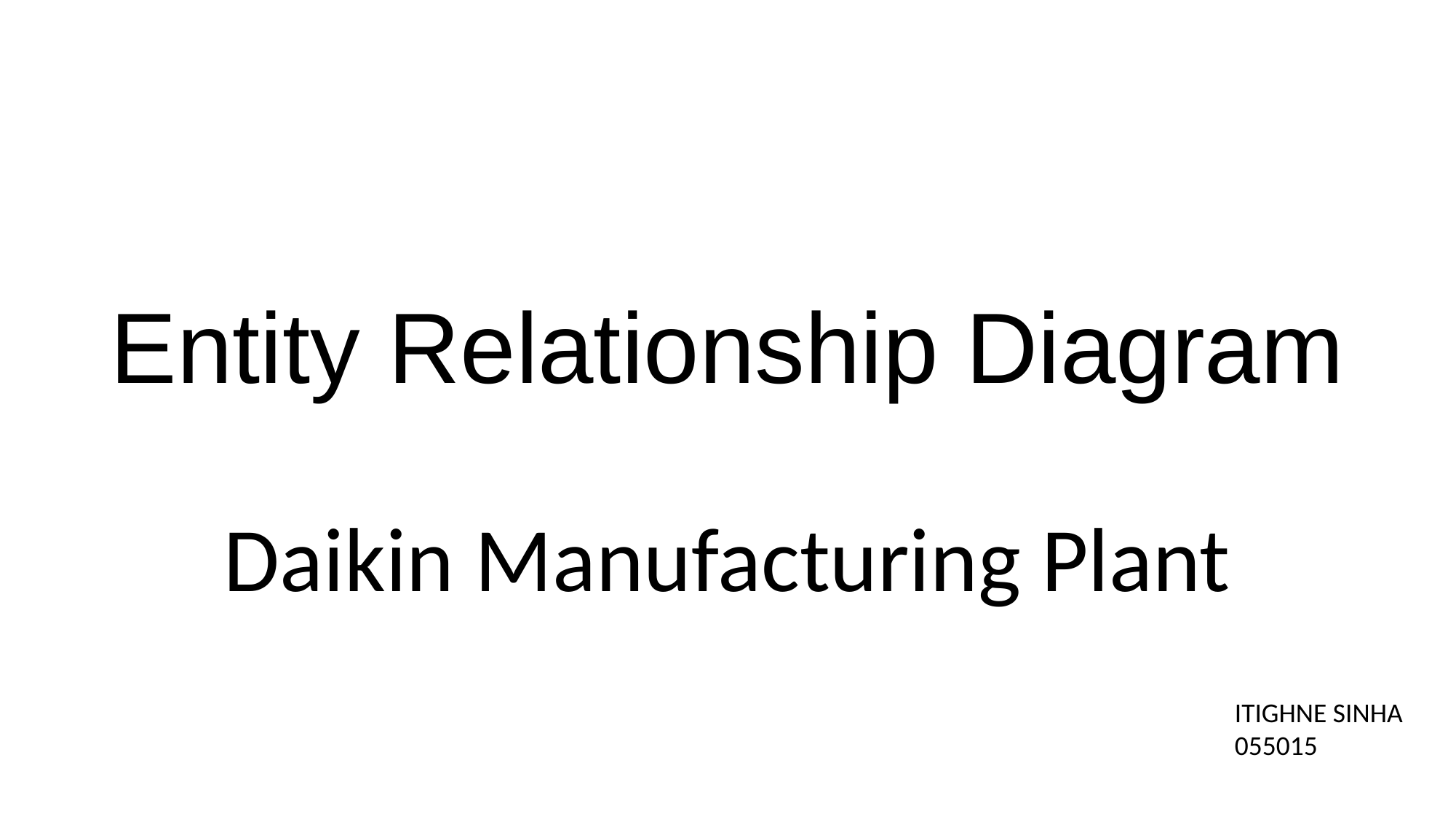

# Entity Relationship Diagram Daikin Manufacturing Plant
ITIGHNE SINHA
055015